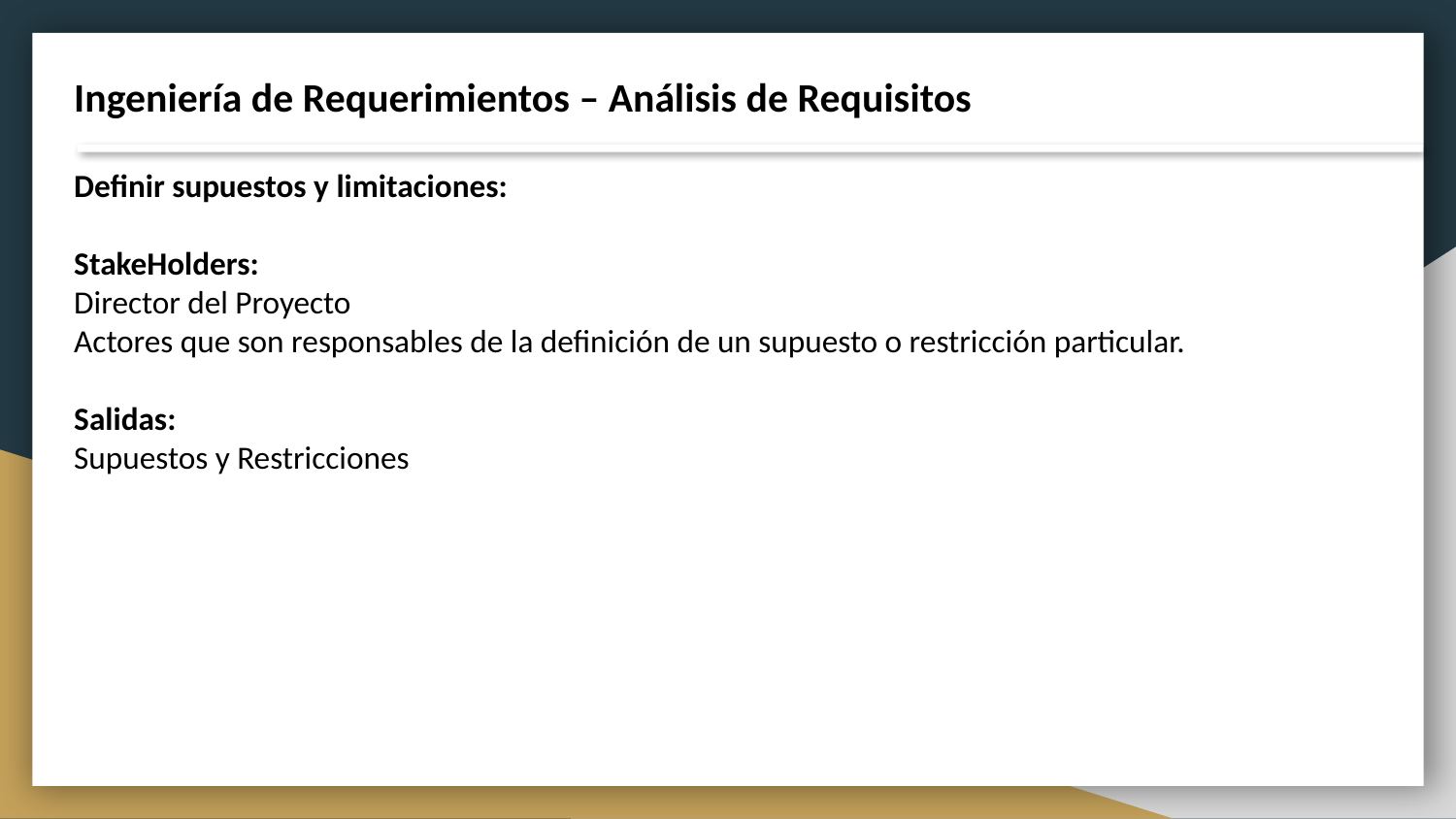

Ingeniería de Requerimientos – Análisis de Requisitos

Definir supuestos y limitaciones:

StakeHolders:
Director del Proyecto
Actores que son responsables de la definición de un supuesto o restricción particular.

Salidas:
Supuestos y Restricciones